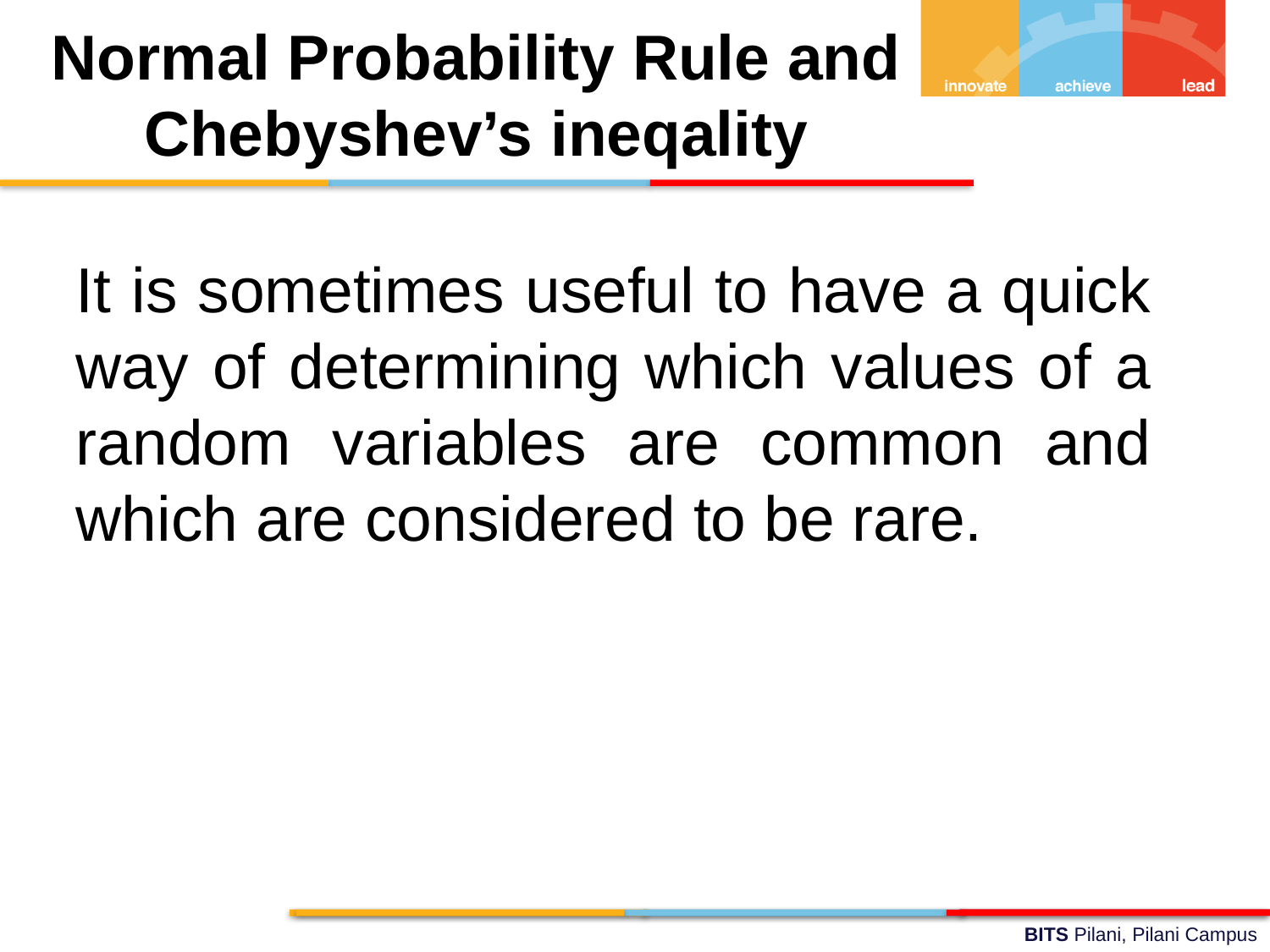

Normal Probability Rule and Chebyshev’s ineqality
It is sometimes useful to have a quick way of determining which values of a random variables are common and which are considered to be rare.